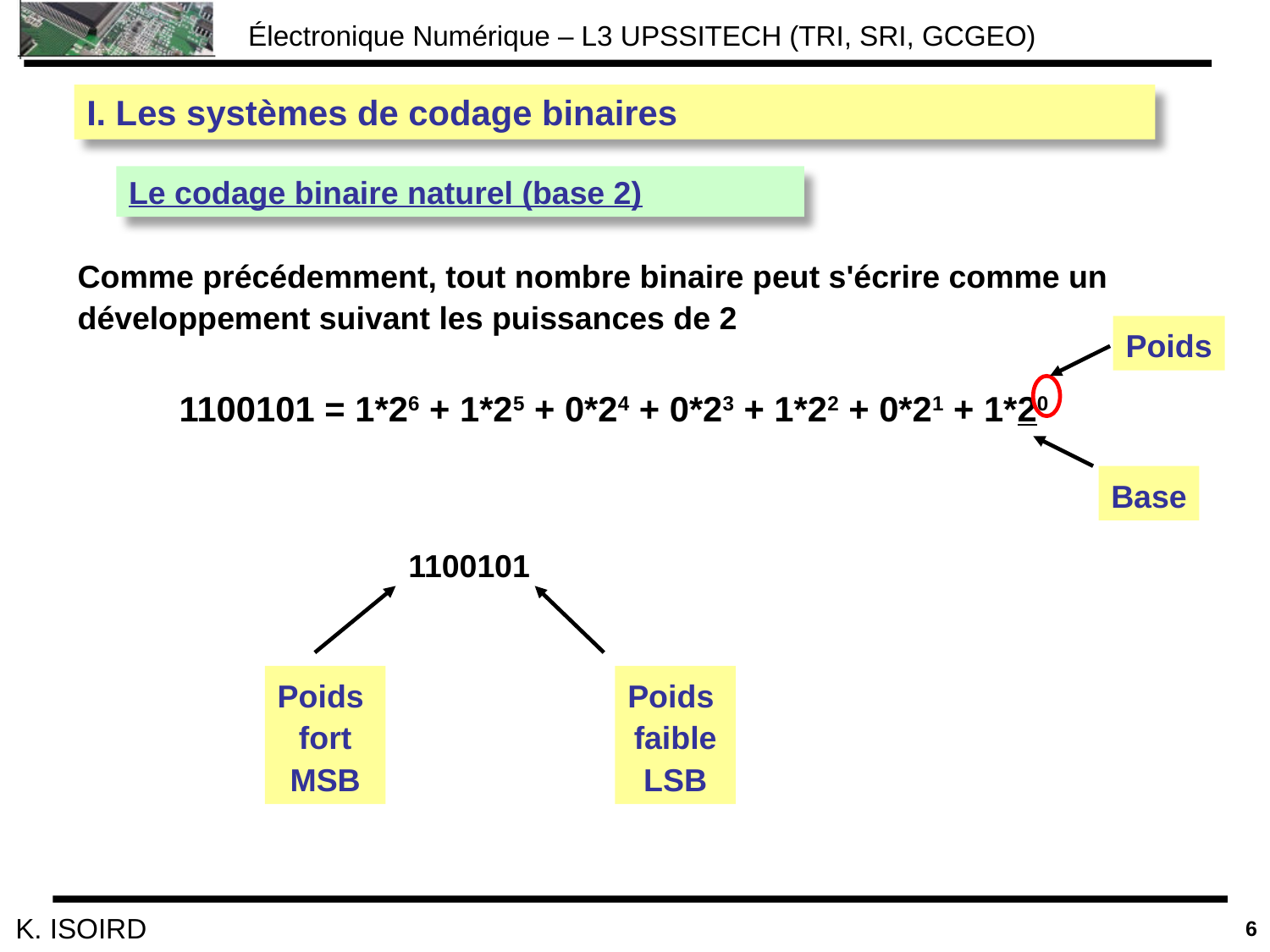

I. Les systèmes de codage binaires
Le codage binaire naturel (base 2)
Comme précédemment, tout nombre binaire peut s'écrire comme un développement suivant les puissances de 2
Poids

1100101 = 1*26 + 1*25 + 0*24 + 0*23 + 1*22 + 0*21 + 1*20

Base
1100101

Poids
fort
MSB
Poids
faible
LSB
6